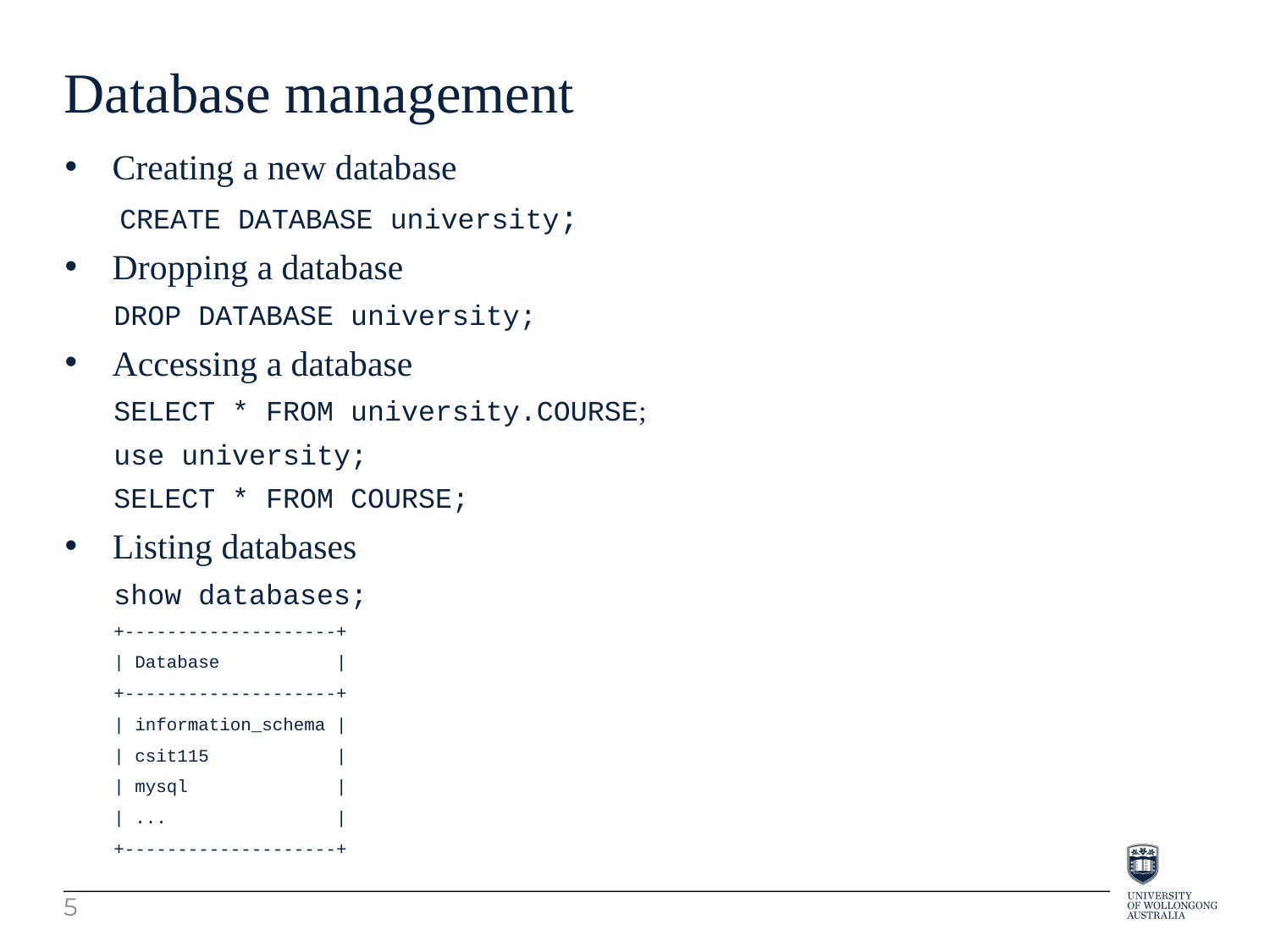

Database management
Creating a new database
CREATE DATABASE university;
Dropping a database
DROP DATABASE university;
Accessing a database
SELECT * FROM university.COURSE;
use university;
SELECT * FROM COURSE;
Listing databases
show databases;
+--------------------+
| Database           |
+--------------------+
| information_schema |
| csit115            |
| mysql              |
| ...                |
+--------------------+
5